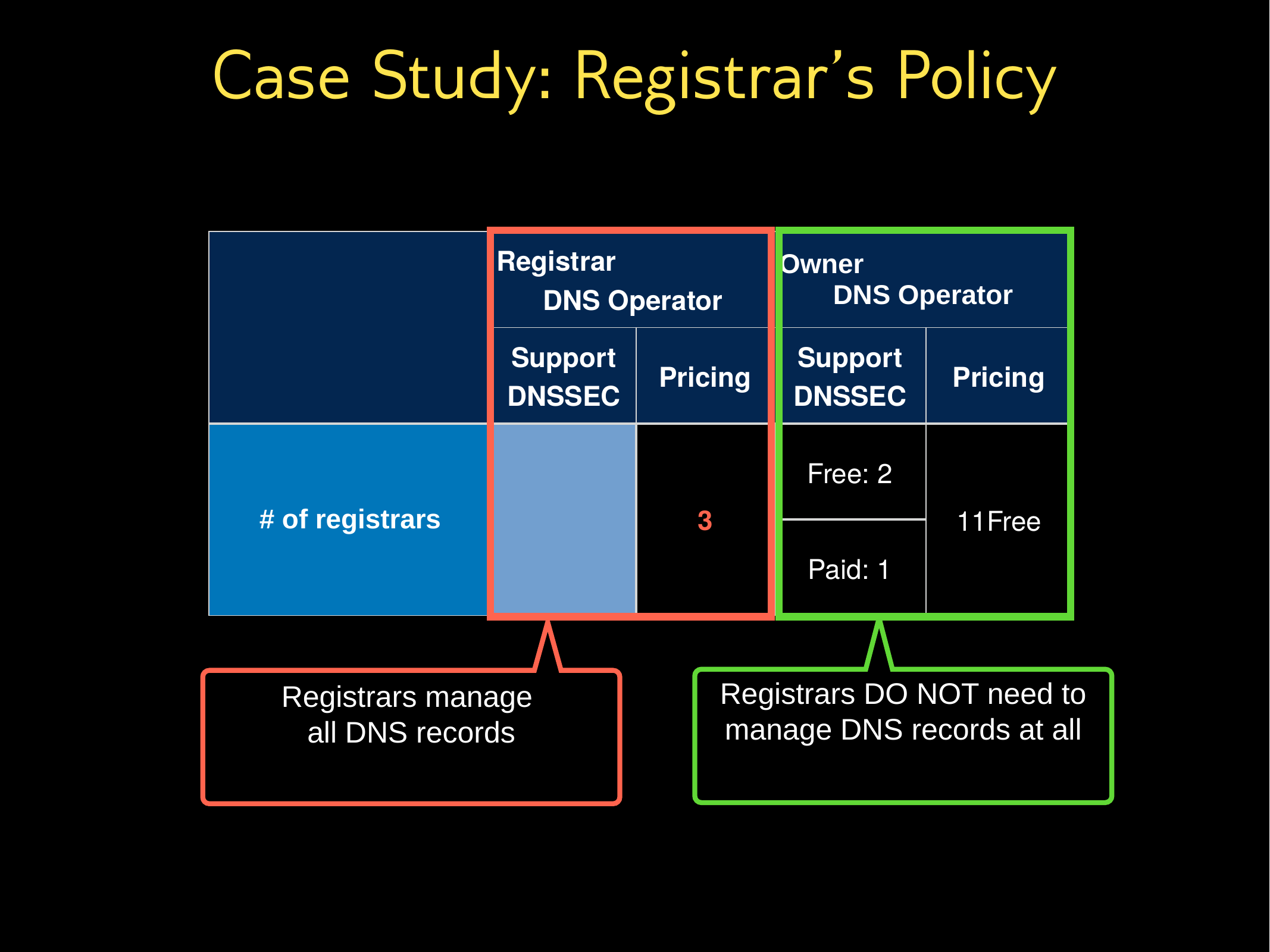

# Case Study: Registrar’s Policy

Registrars manage
all DNS records

Registrars DO NOT need to manage DNS records at all
|  |  | Registrar DNS Operator |  | Owner DNS Operator |  |
| --- | --- | --- | --- | --- | --- |
|  |  | Support DNSSEC | Pricing | Support DNSSEC | Pricing |
| # of registrars |  | 3 | Free: 2 | 11 | Free |
|  |  |  | Paid: 1 |  |  |
43